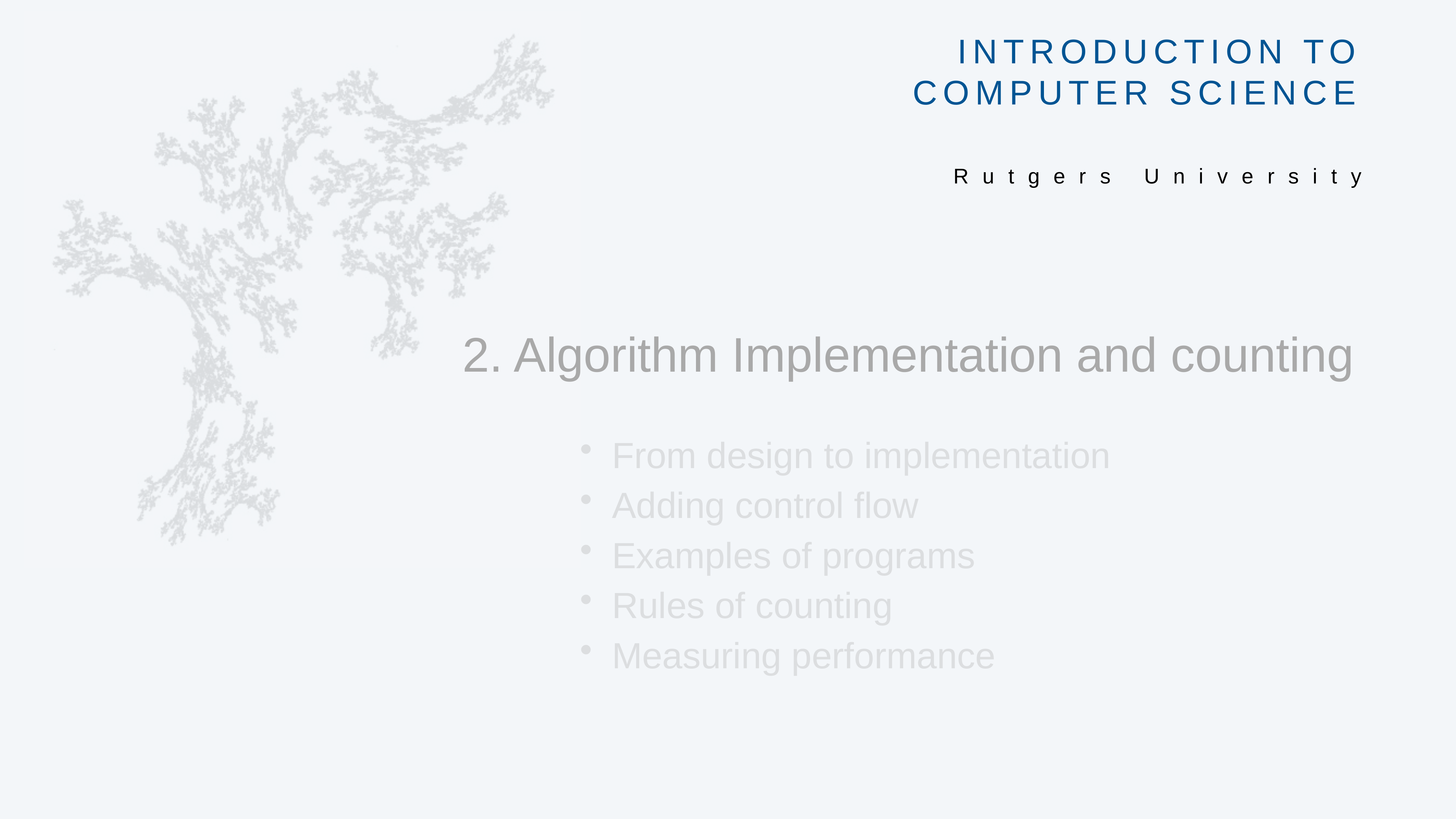

# 2. Algorithm Implementation and counting
From design to implementation
Adding control flow
Examples of programs
Rules of counting
Measuring performance